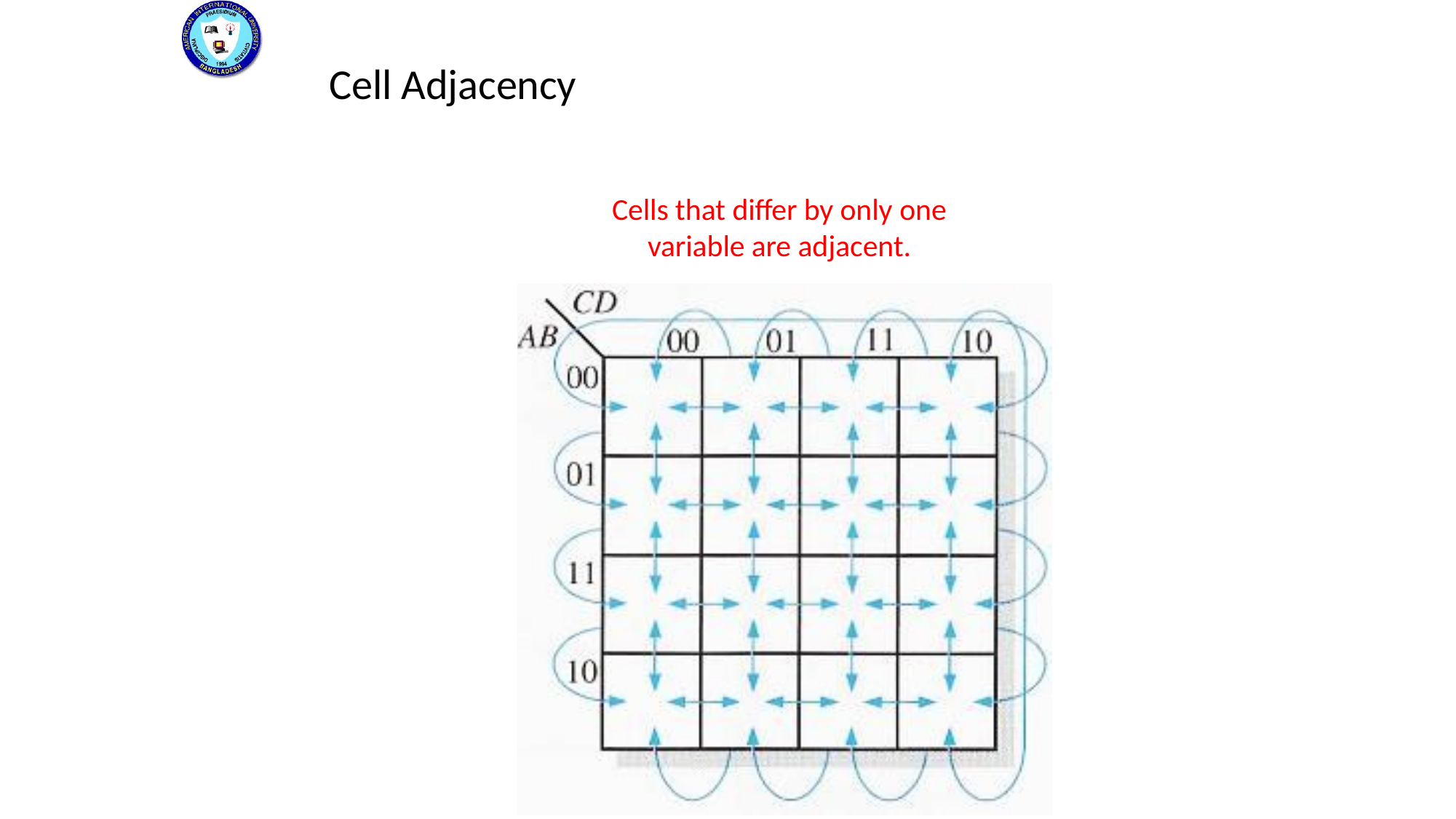

# Cell Adjacency
Cells that differ by only one
variable are adjacent.

26